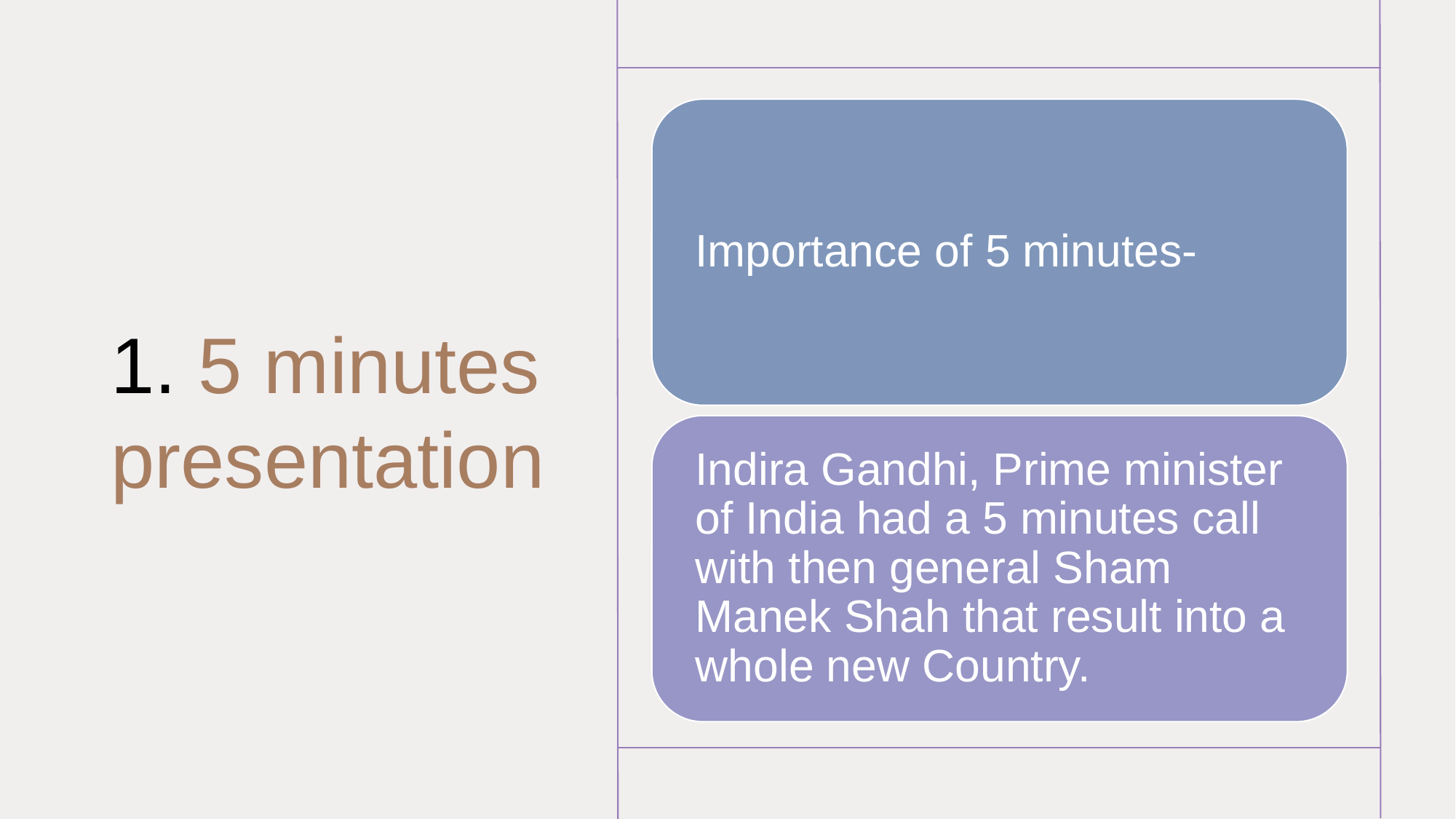

# 1. 5 minutes presentation
Importance of 5 minutes-
Indira Gandhi, Prime minister of India had a 5 minutes call with then general Sham Manek Shah that result into a whole new Country.